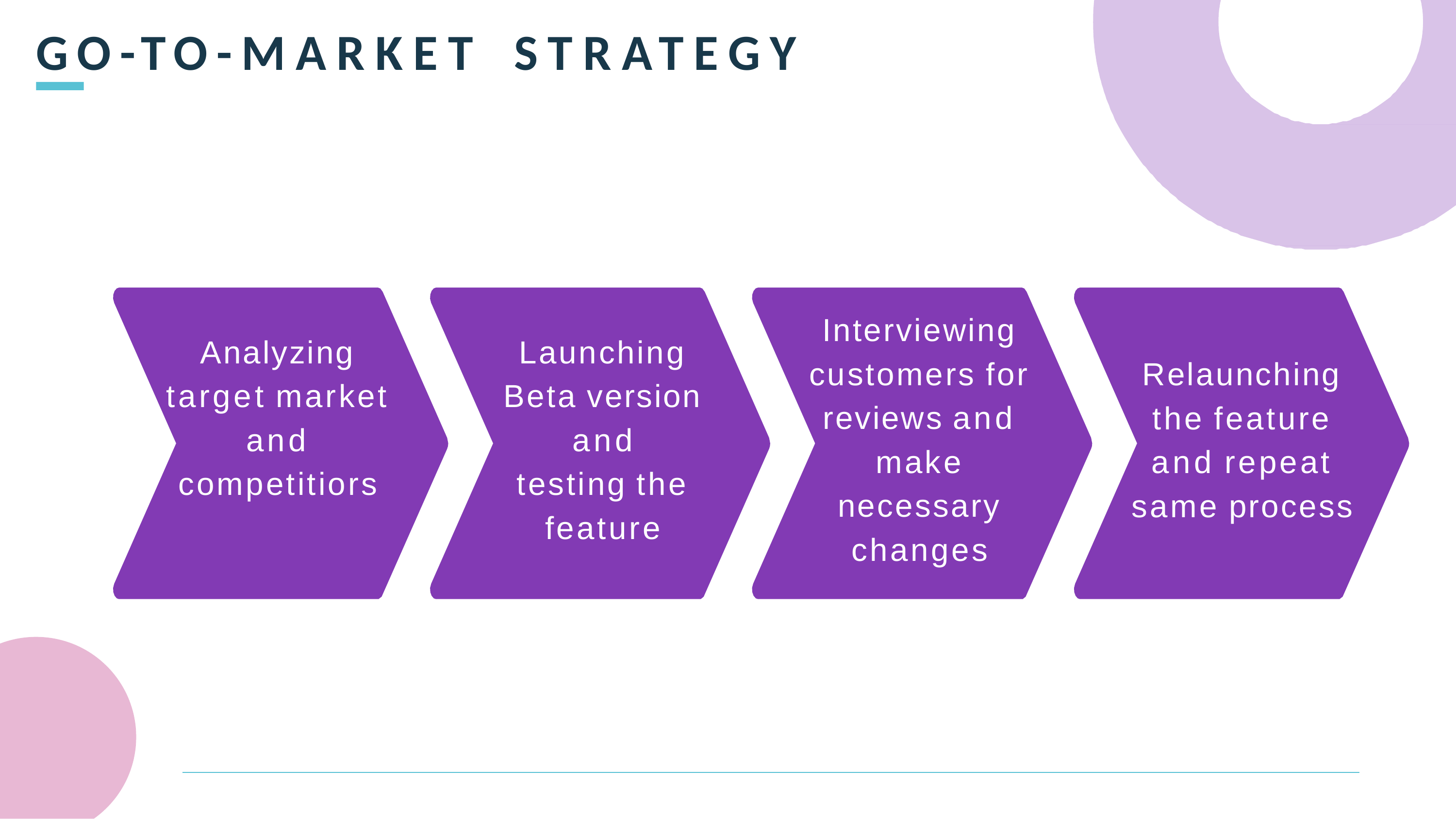

# GO-TO-MARKET	STRATEGY

Interviewing customers for reviews and make necessary changes
Analyzing target market and competitiors
Launching Beta version and
testing the feature
Relaunching the feature and repeat same process